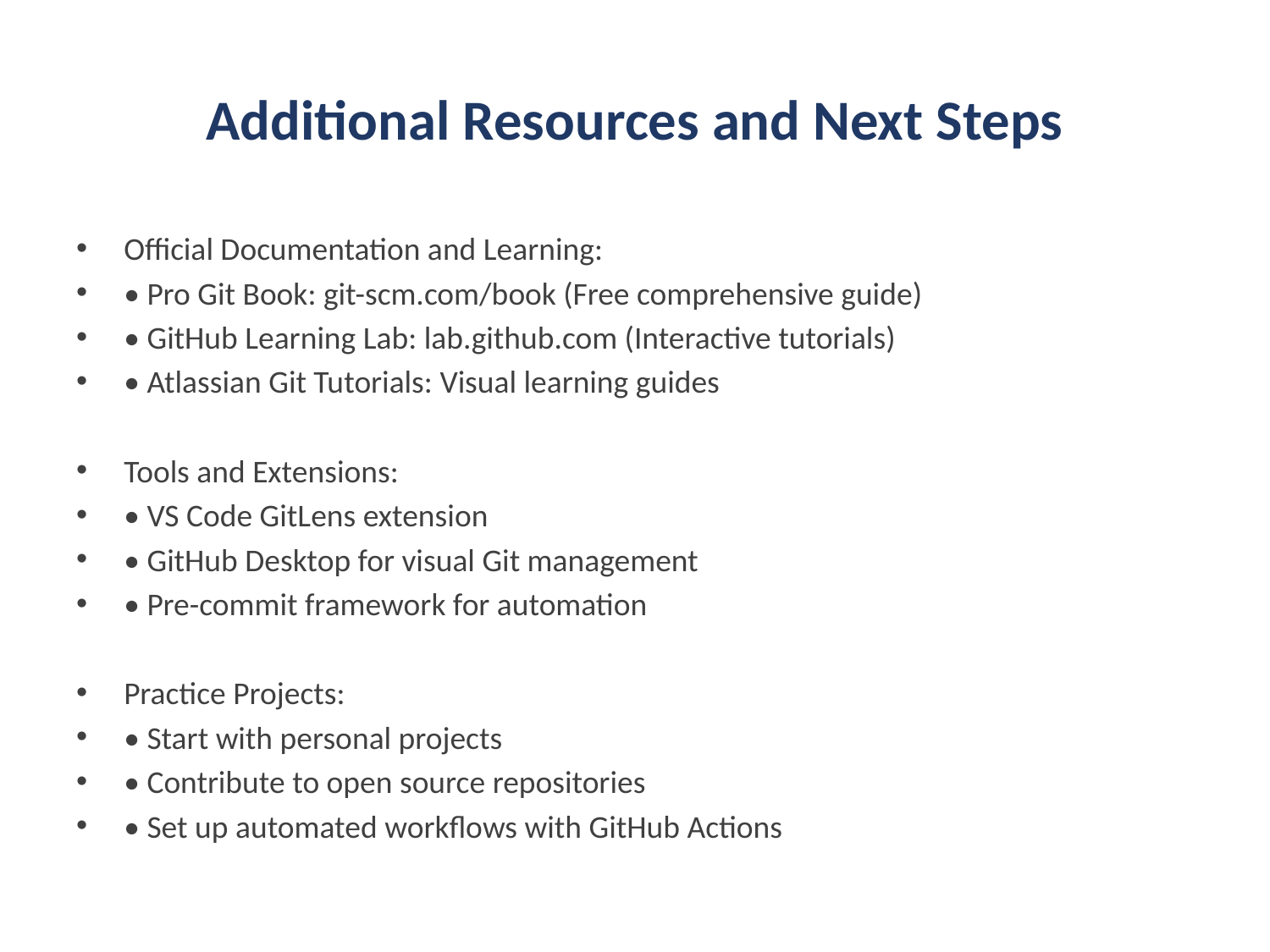

# Additional Resources and Next Steps
Official Documentation and Learning:
• Pro Git Book: git-scm.com/book (Free comprehensive guide)
• GitHub Learning Lab: lab.github.com (Interactive tutorials)
• Atlassian Git Tutorials: Visual learning guides

Tools and Extensions:
• VS Code GitLens extension
• GitHub Desktop for visual Git management
• Pre-commit framework for automation

Practice Projects:
• Start with personal projects
• Contribute to open source repositories
• Set up automated workflows with GitHub Actions